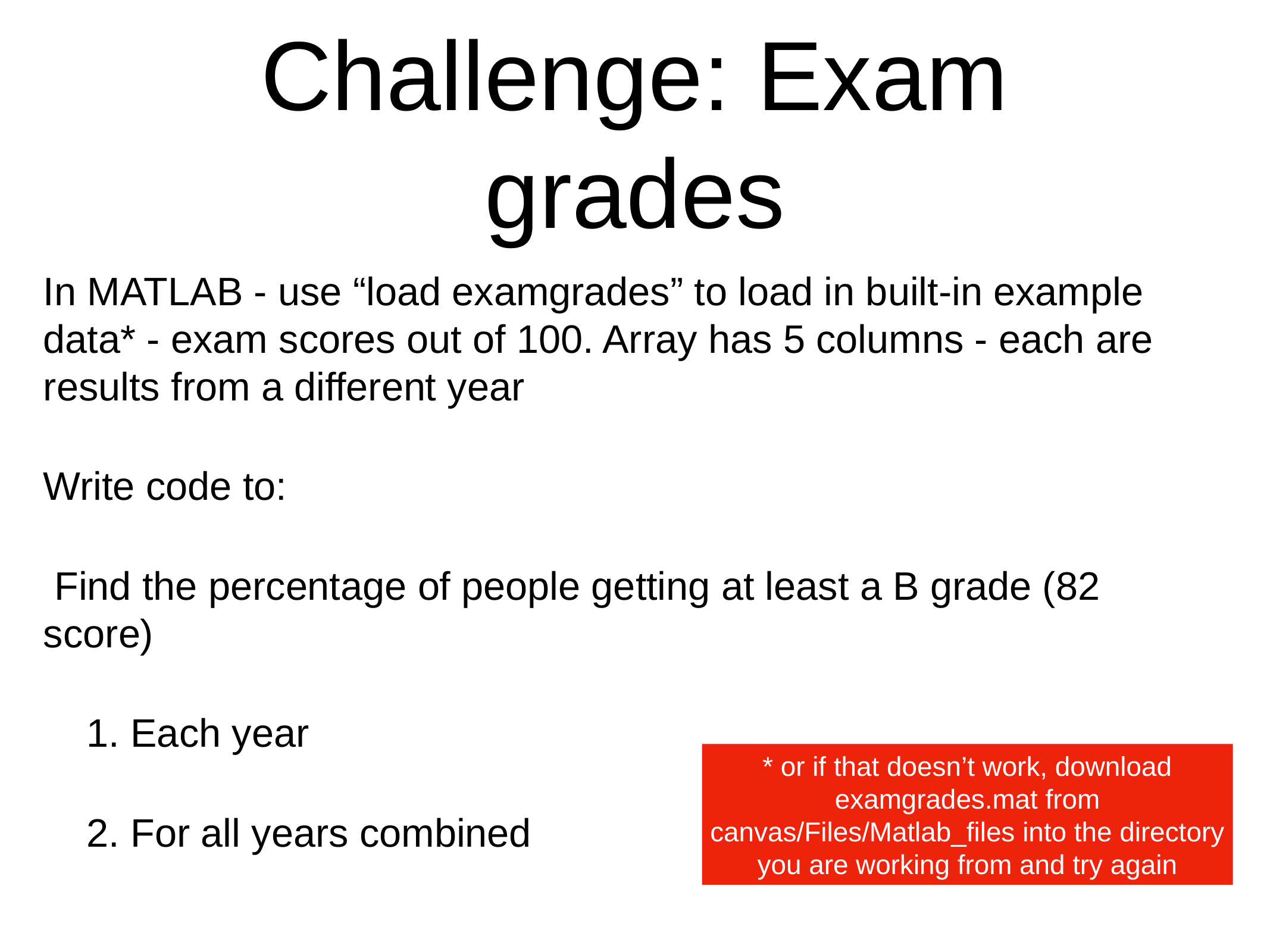

# Challenge: Exam grades
In MATLAB - use “load examgrades” to load in built-in example data* - exam scores out of 100. Array has 5 columns - each are results from a different year
Write code to:
 Find the percentage of people getting at least a B grade (82 score)
 Each year
 For all years combined
* or if that doesn’t work, download examgrades.mat from canvas/Files/Matlab_files into the directory you are working from and try again